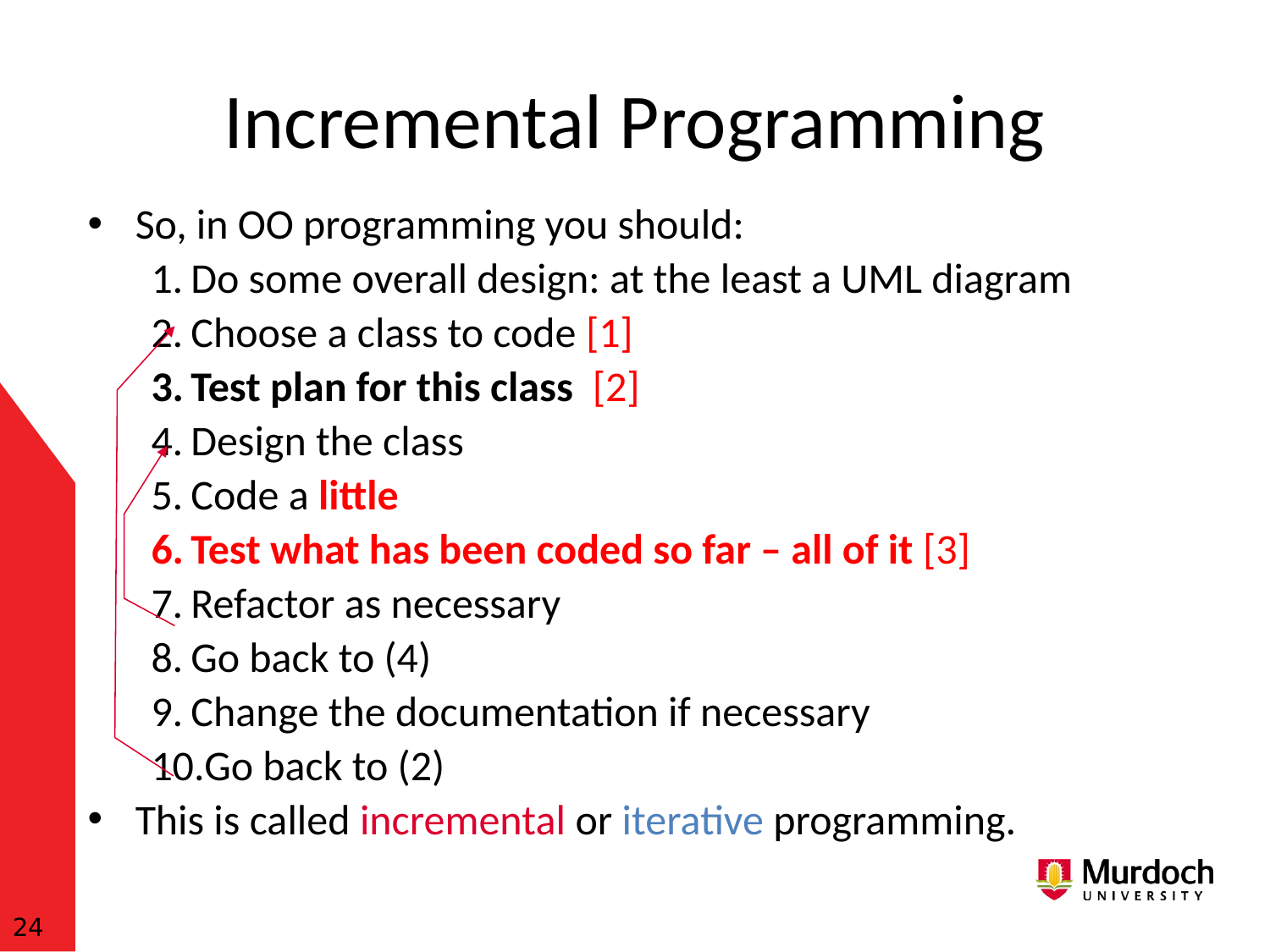

# Incremental Programming
So, in OO programming you should:
Do some overall design: at the least a UML diagram
Choose a class to code [1]
Test plan for this class  [2]
Design the class
Code a little
Test what has been coded so far – all of it [3]
Refactor as necessary
Go back to (4)
Change the documentation if necessary
Go back to (2)
This is called incremental or iterative programming.

24